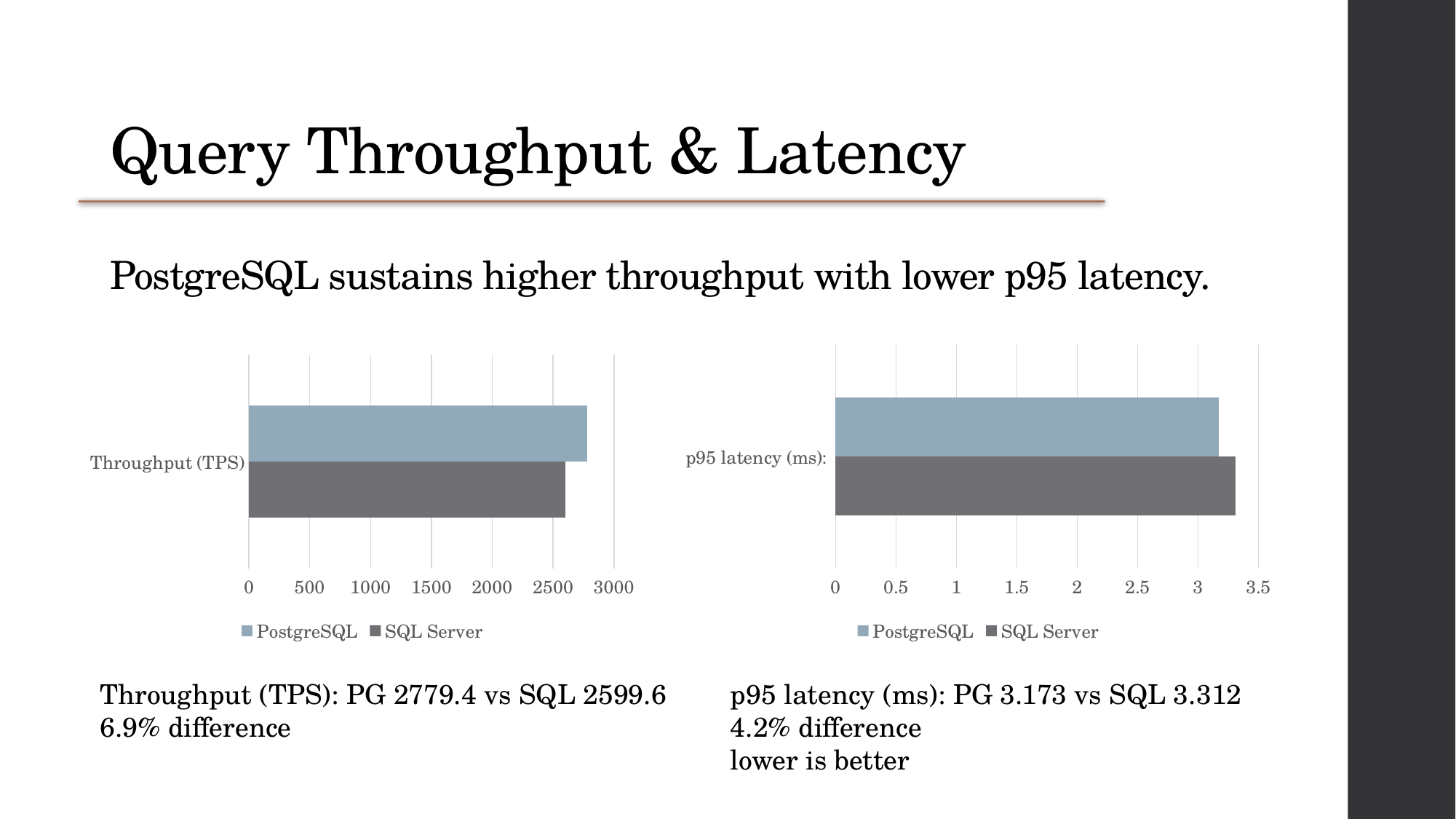

# Query Throughput & Latency PostgreSQL sustains higher throughput with lower p95 latency.

### Chart

| Category | SQL Server | PostgreSQL |
|---|---|---|
| p95 latency (ms):  | 3.312 | 3.173 |

### Chart

| Category | SQL Server | PostgreSQL |
|---|---|---|
| Throughput (TPS) | 2599.6 | 2779.4 |
Throughput (TPS): PG 2779.4 vs SQL 2599.6
6.9% difference
p95 latency (ms): PG 3.173 vs SQL 3.312
4.2% difference
lower is better